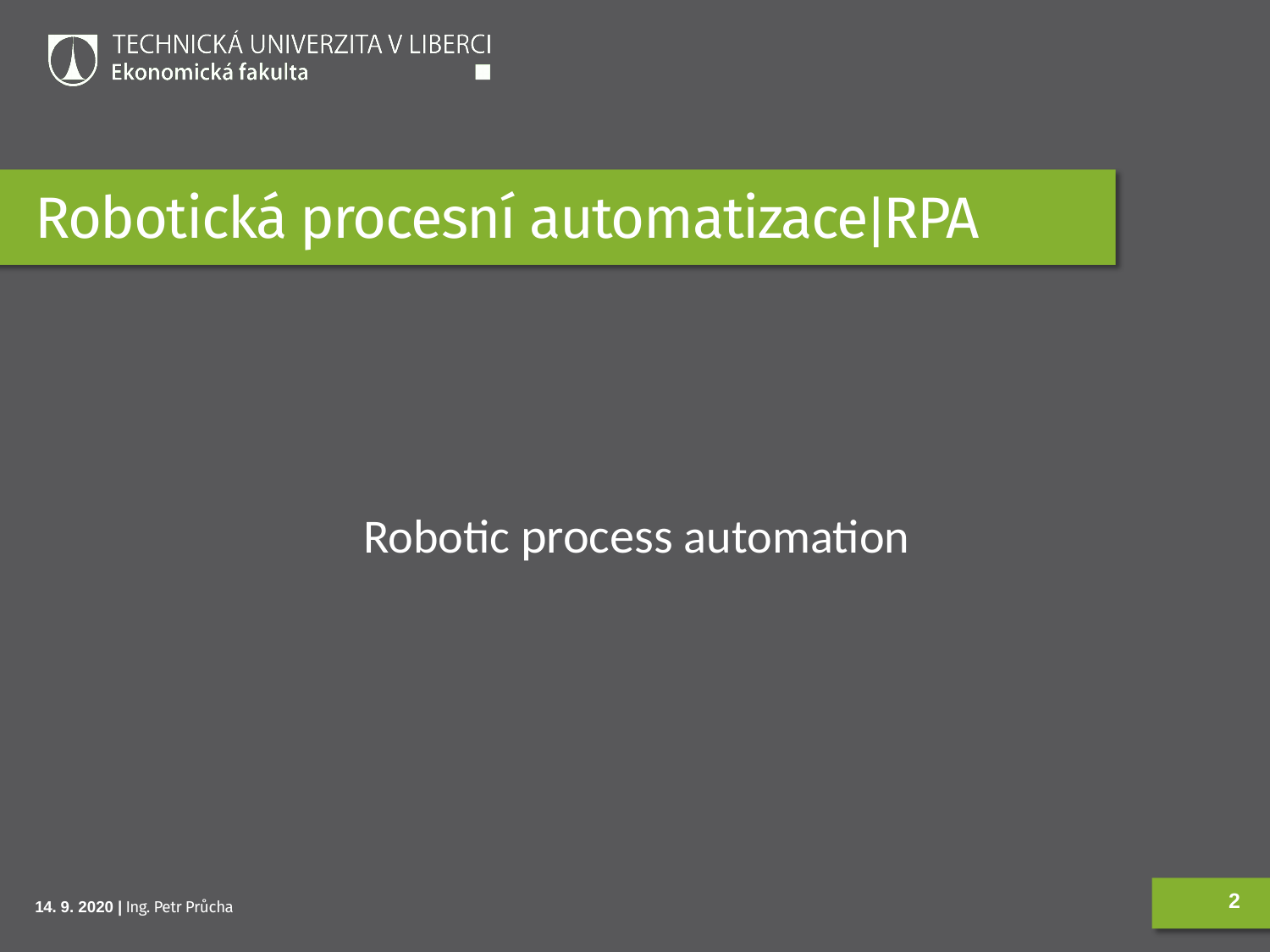

# Robotická procesní automatizace|RPA

Robotic process automation

2
14. 9. 2020 | Ing. Petr Průcha